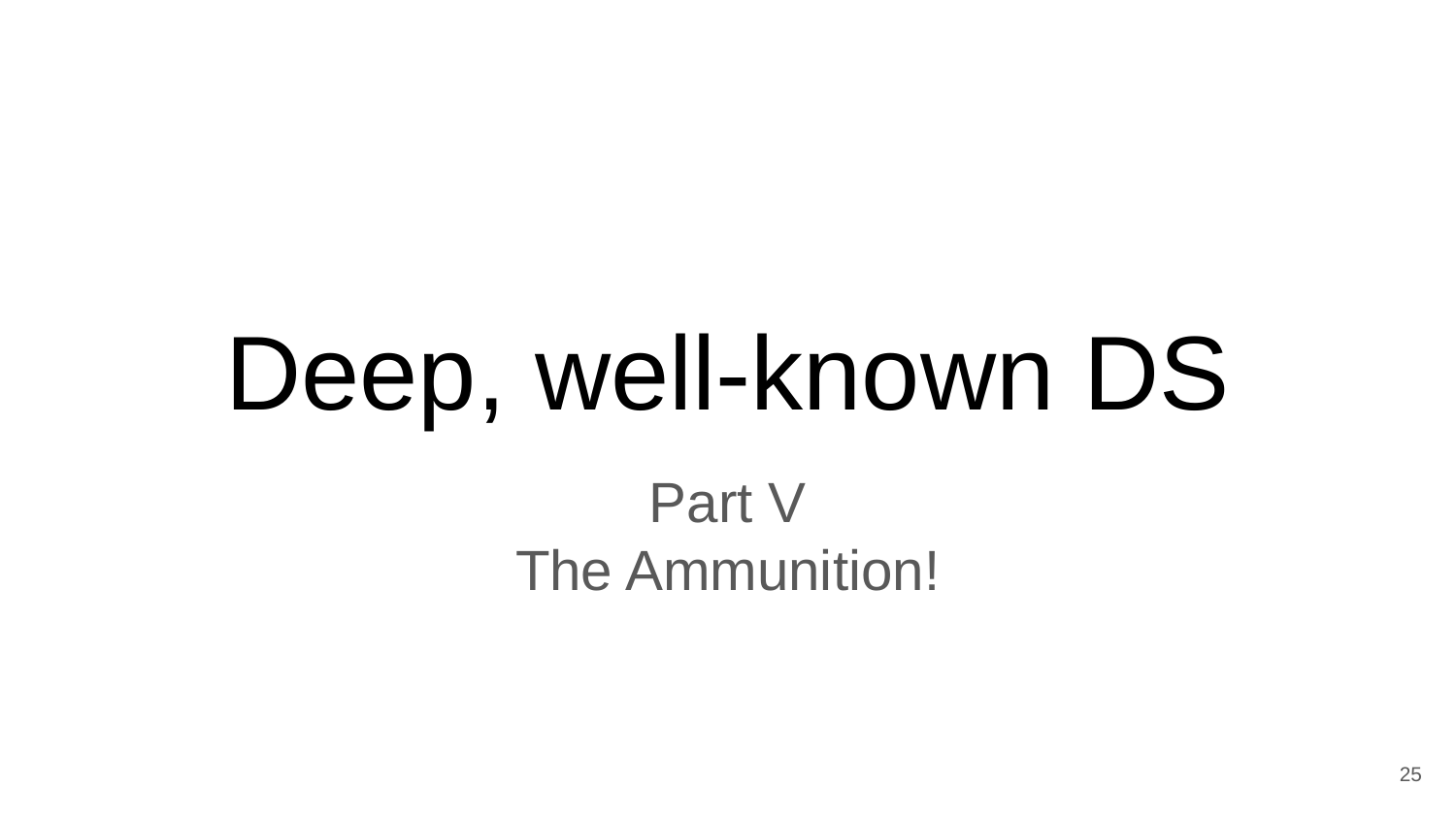

# Deep, well-known DS
Part V
The Ammunition!
25